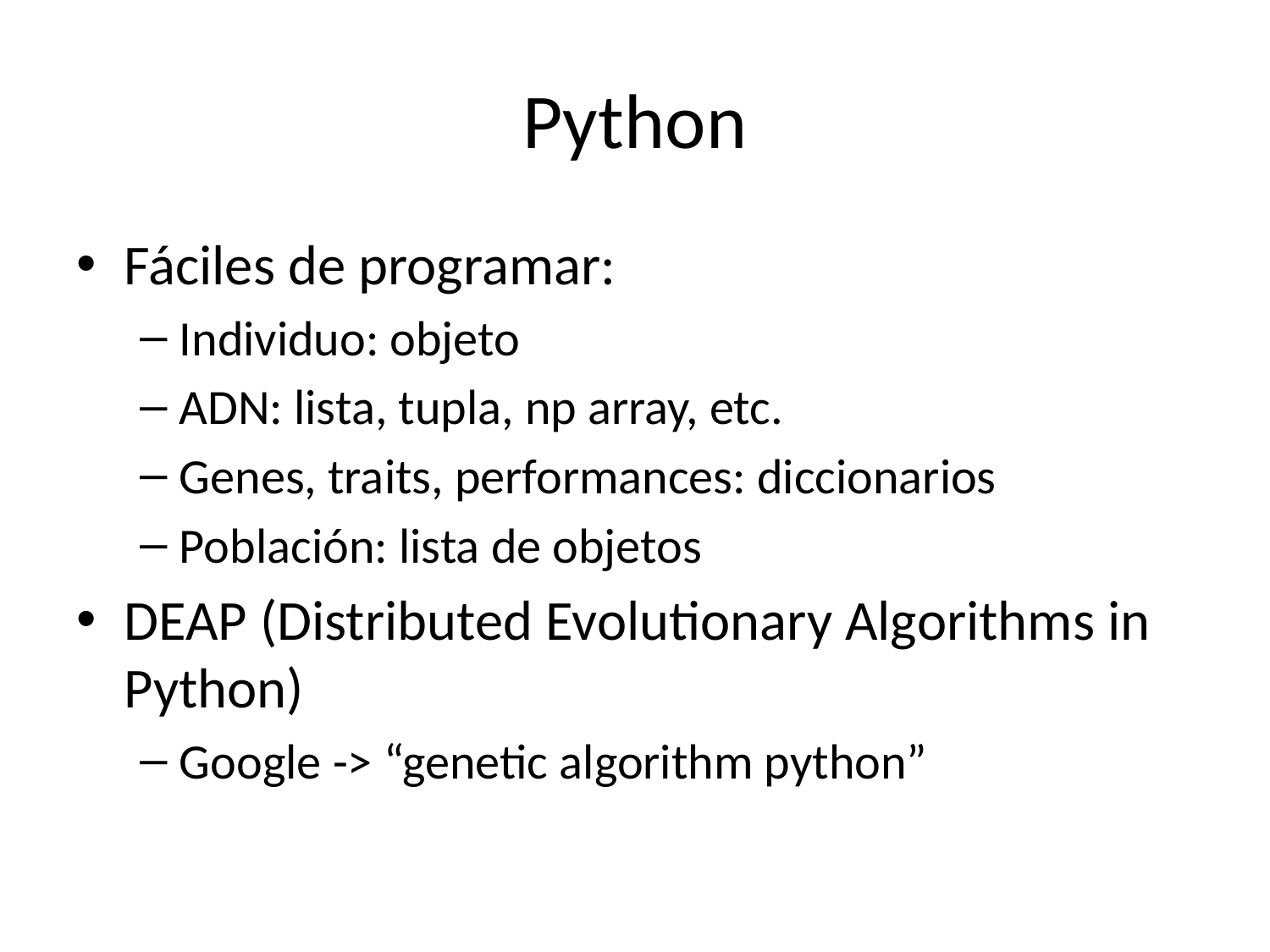

# Python
Fáciles de programar:
Individuo: objeto
ADN: lista, tupla, np array, etc.
Genes, traits, performances: diccionarios
Población: lista de objetos
DEAP (Distributed Evolutionary Algorithms in Python)
Google -> “genetic algorithm python”